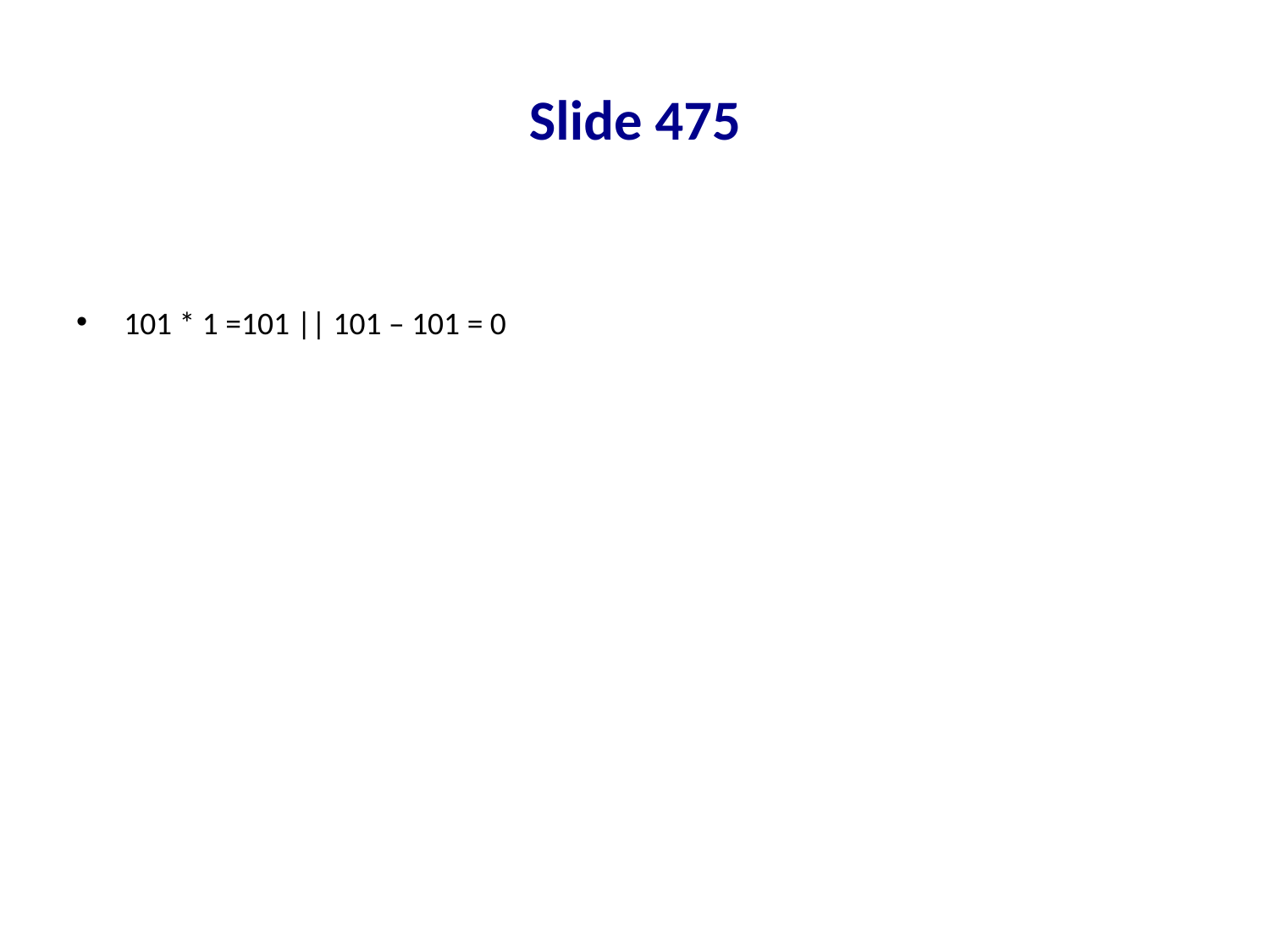

# Slide 475

101 * 1 =101 || 101 – 101 = 0